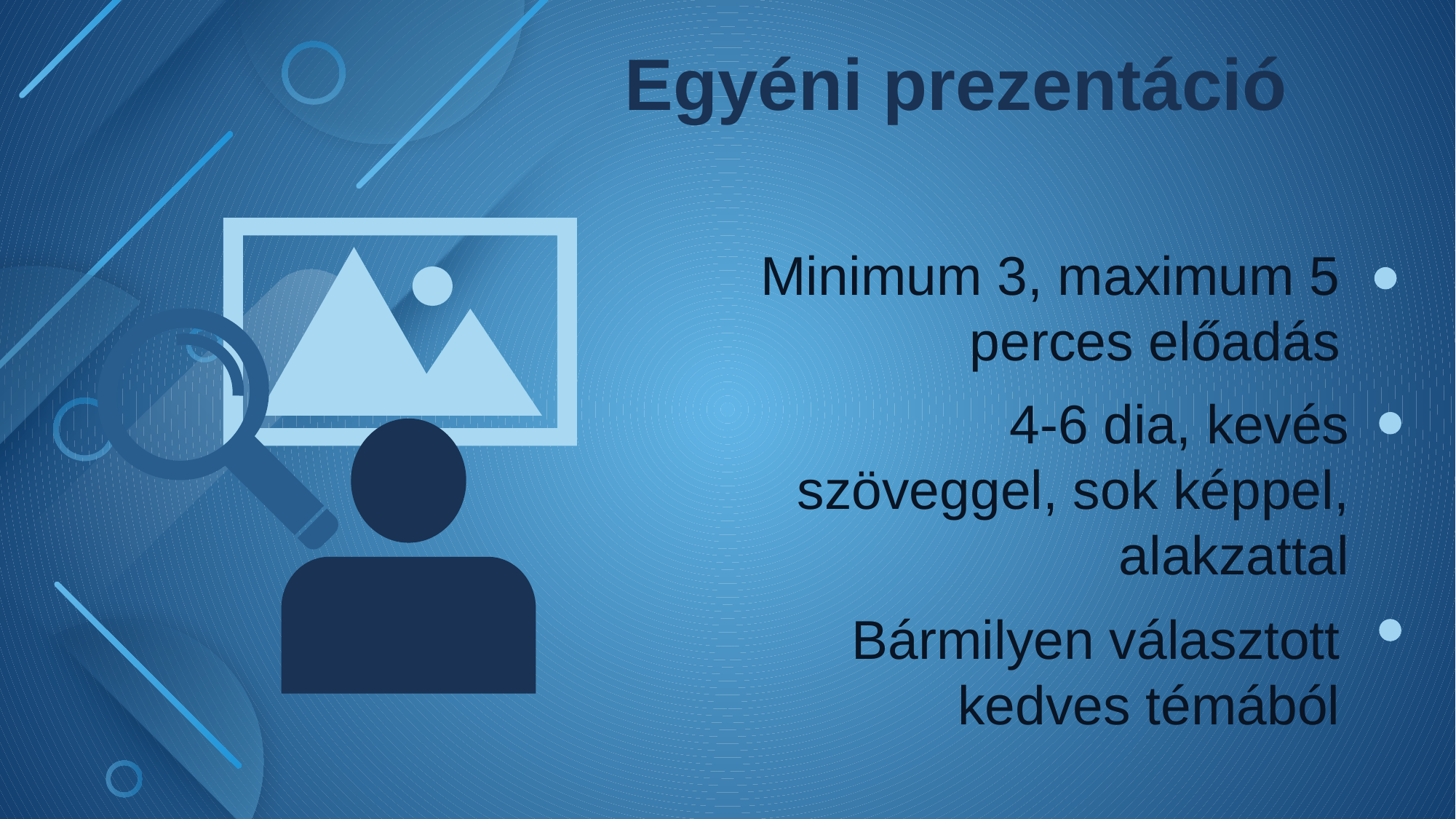

Egyéni prezentáció

Minimum 3, maximum 5 perces előadás

4-6 dia, kevés szöveggel, sok képpel, alakzattal

Bármilyen választott kedves témából